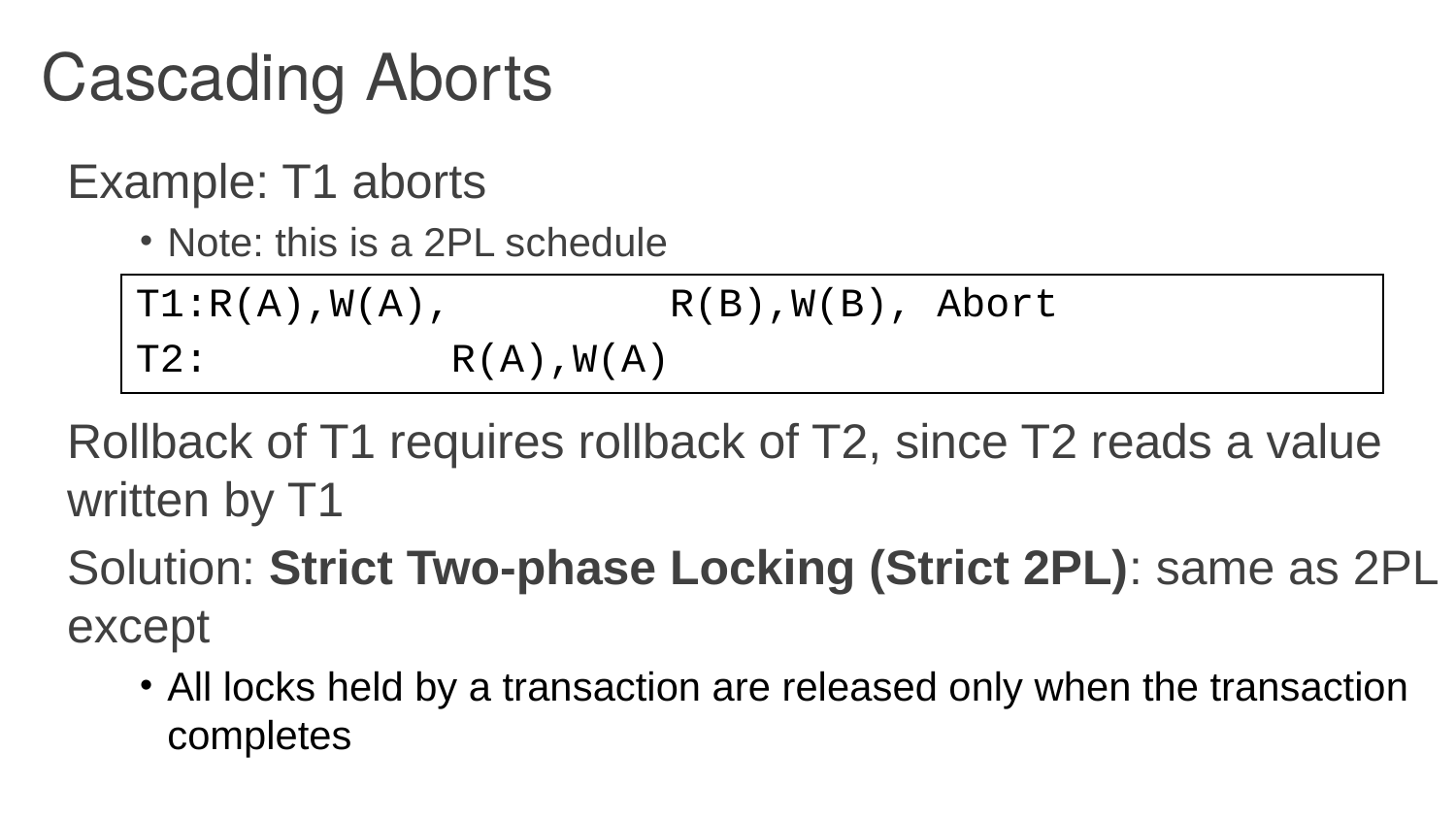

# Cascading Aborts
Example: T1 aborts
Note: this is a 2PL schedule

Rollback of T1 requires rollback of T2, since T2 reads a value written by T1
Solution: Strict Two-phase Locking (Strict 2PL): same as 2PL except
All locks held by a transaction are released only when the transaction completes

T1:R(A),W(A),         R(B),W(B), Abort
T2:          R(A),W(A)